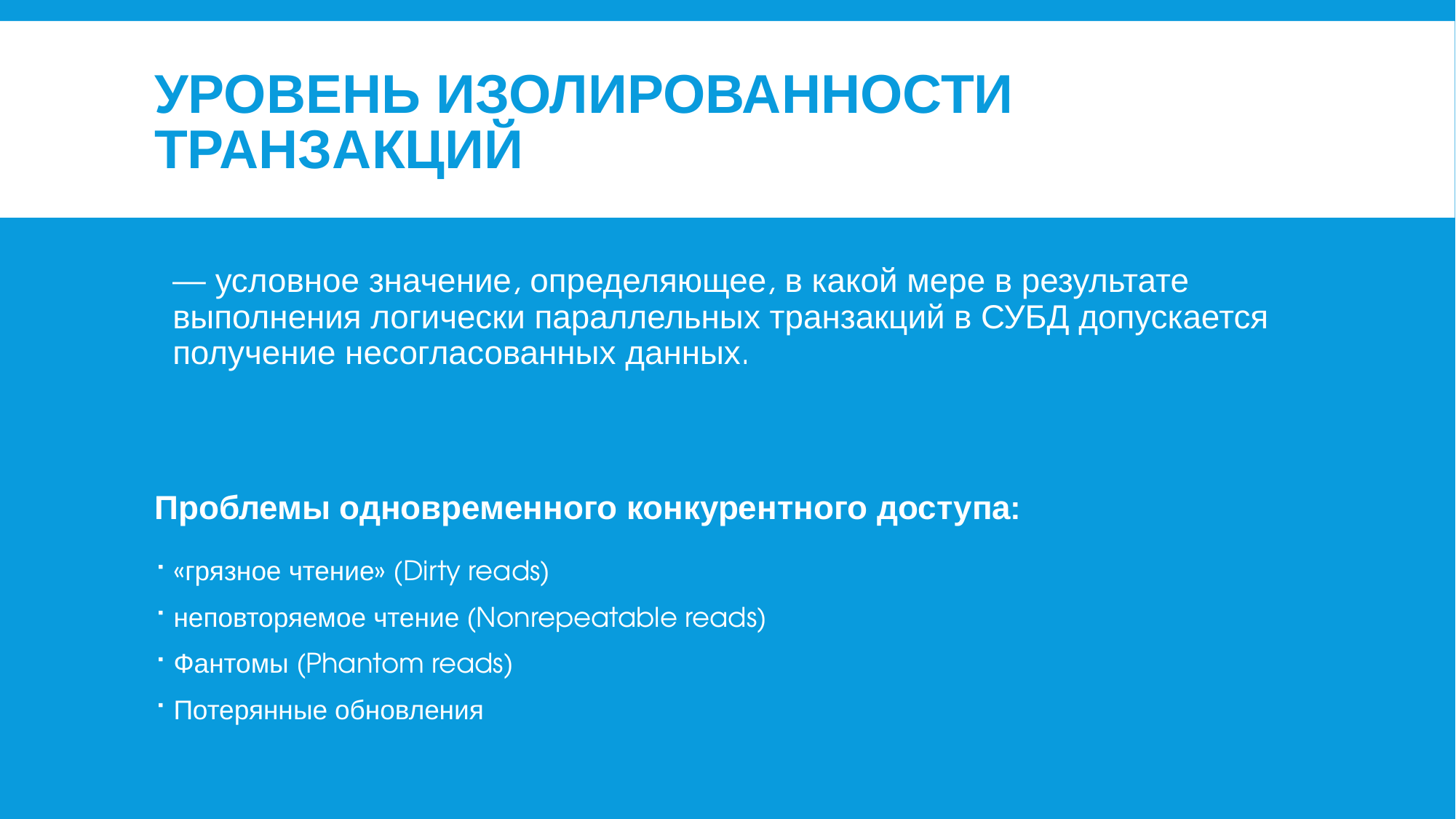

# Уровень изолированности транзакций
— условное значение, определяющее, в какой мере в результате выполнения логически параллельных транзакций в СУБД допускается получение несогласованных данных.
Проблемы одновременного конкурентного доступа:
«грязное чтение» (Dirty reads)
неповторяемое чтение (Nonrepeatable reads)
Фантомы (Phantom reads)
Потерянные обновления